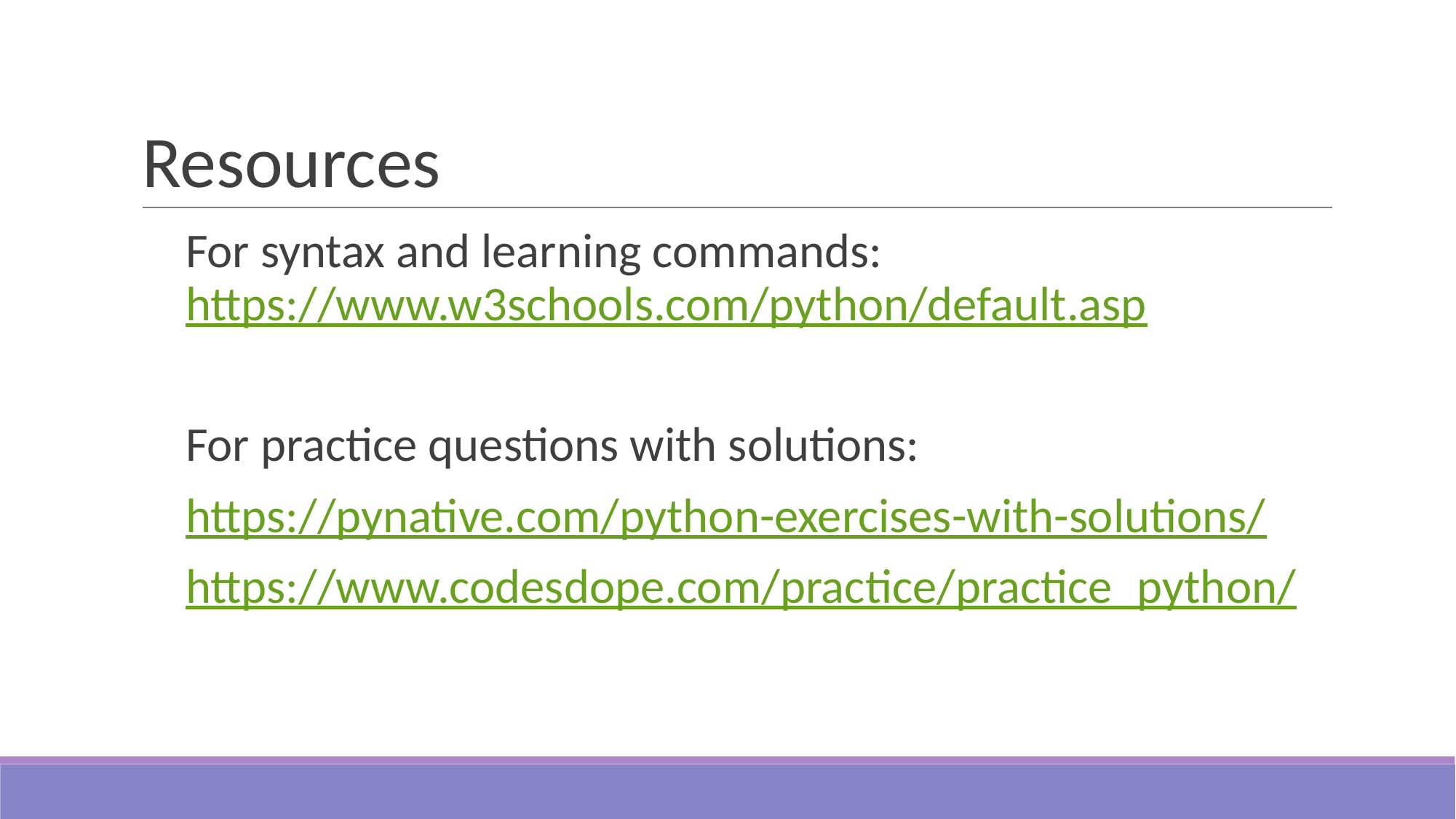

# Resources
For syntax and learning commands: https://www.w3schools.com/python/default.asp

For practice questions with solutions:
https://pynative.com/python-exercises-with-solutions/
https://www.codesdope.com/practice/practice_python/